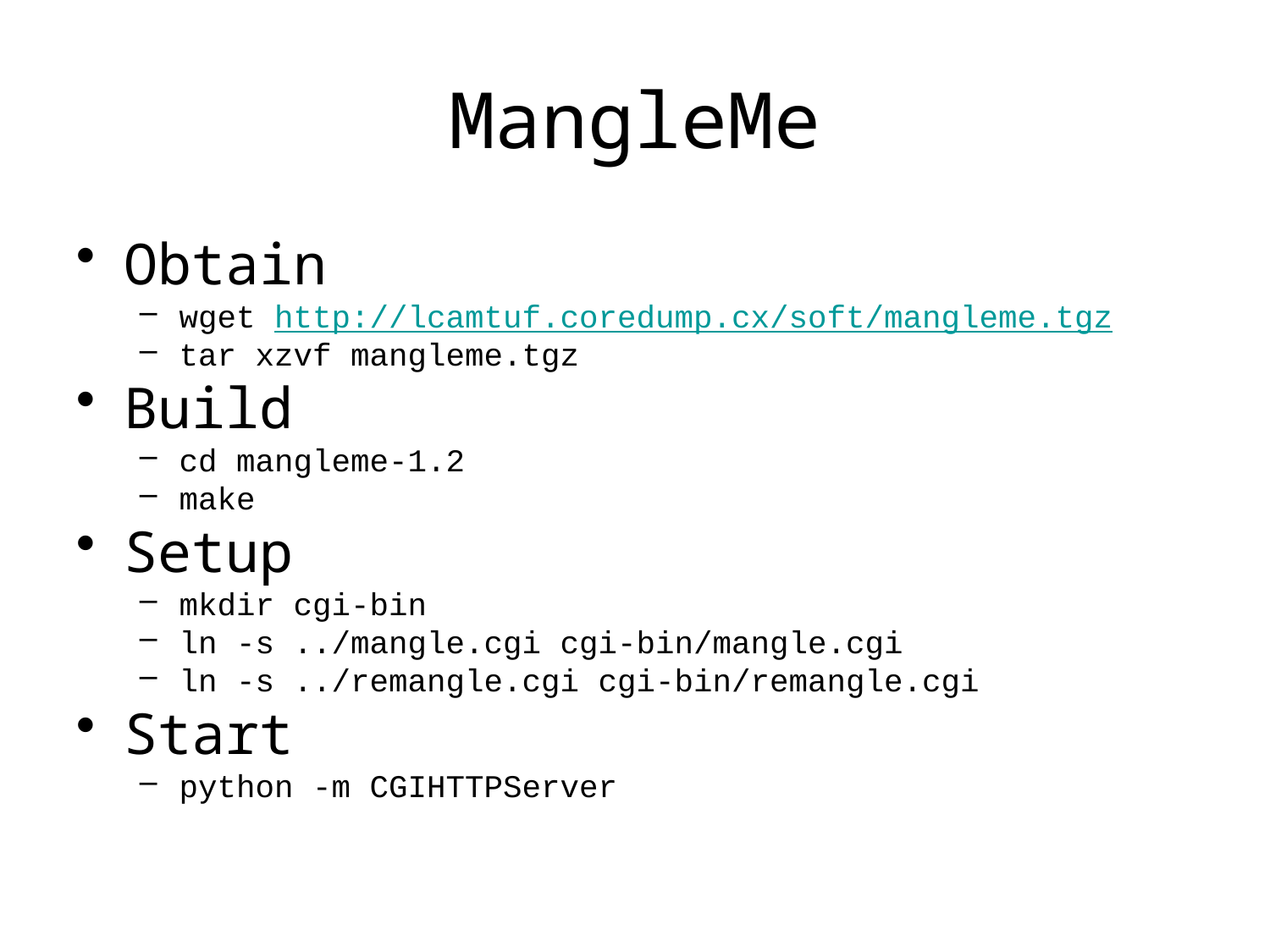

# MangleMe
Obtain
wget http://lcamtuf.coredump.cx/soft/mangleme.tgz
tar xzvf mangleme.tgz
Build
cd mangleme-1.2
make
Setup
mkdir cgi-bin
ln -s ../mangle.cgi cgi-bin/mangle.cgi
ln -s ../remangle.cgi cgi-bin/remangle.cgi
Start
python -m CGIHTTPServer